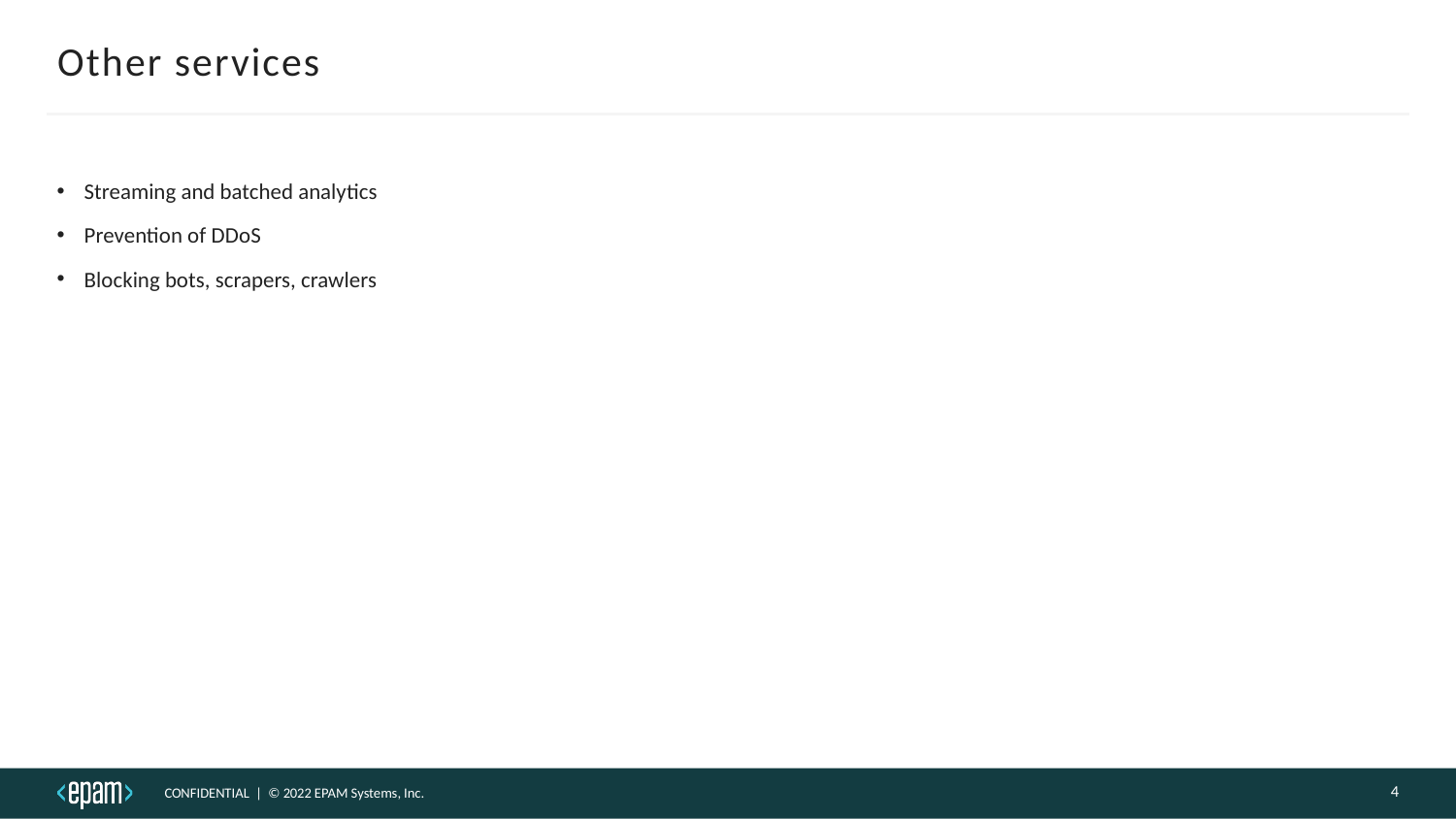

# Other services
Streaming and batched analytics
Prevention of DDoS
Blocking bots, scrapers, crawlers
4